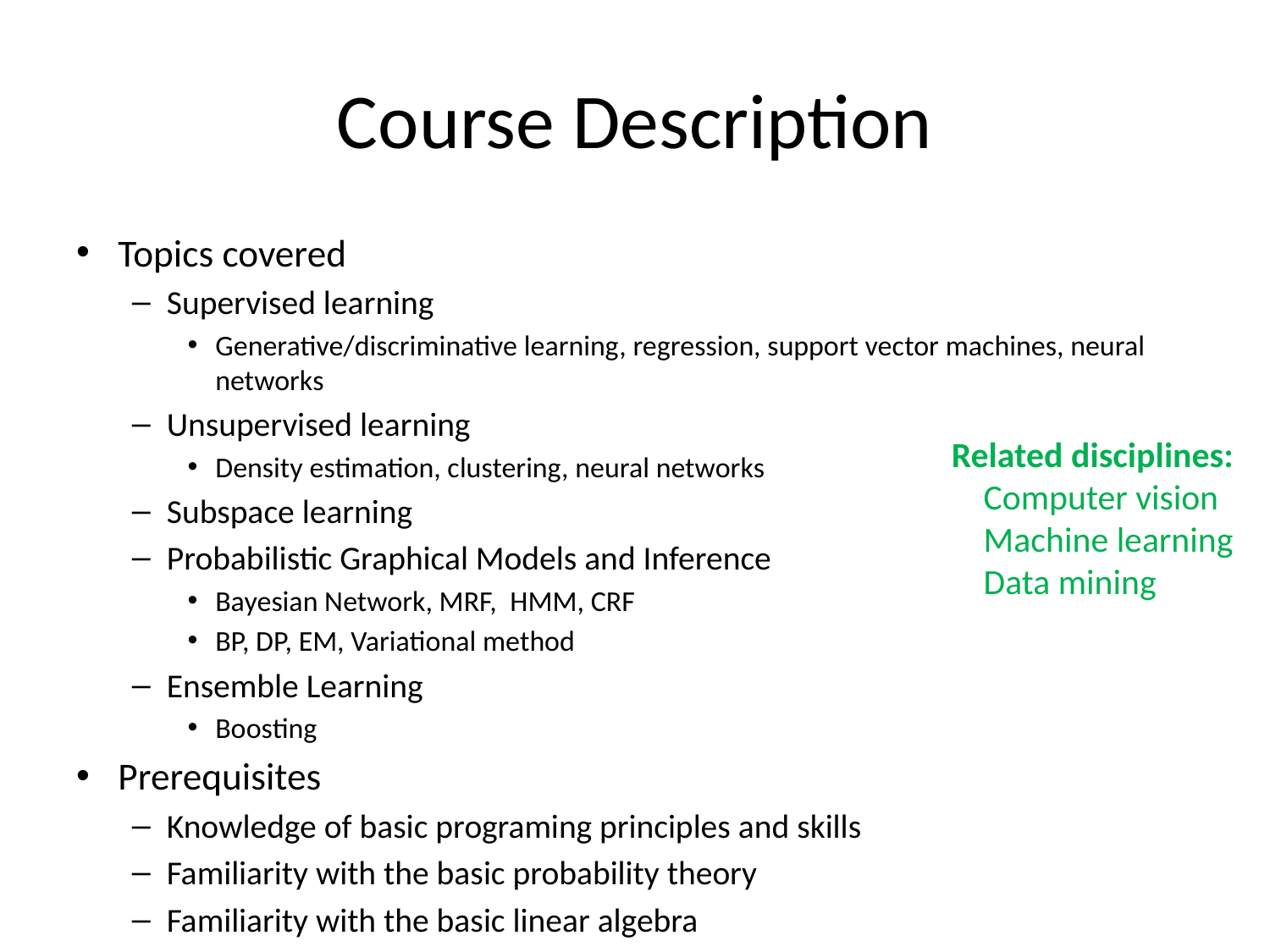

# Course Description
Topics covered
Supervised learning
Generative/discriminative learning, regression, support vector machines, neural networks
Unsupervised learning
Density estimation, clustering, neural networks
Subspace learning
Probabilistic Graphical Models and Inference
Bayesian Network, MRF,  HMM, CRF
BP, DP, EM, Variational method
Ensemble Learning
Boosting
Prerequisites
Knowledge of basic programing principles and skills
Familiarity with the basic probability theory
Familiarity with the basic linear algebra
Related disciplines:
    Computer vision
    Machine learning
    Data mining